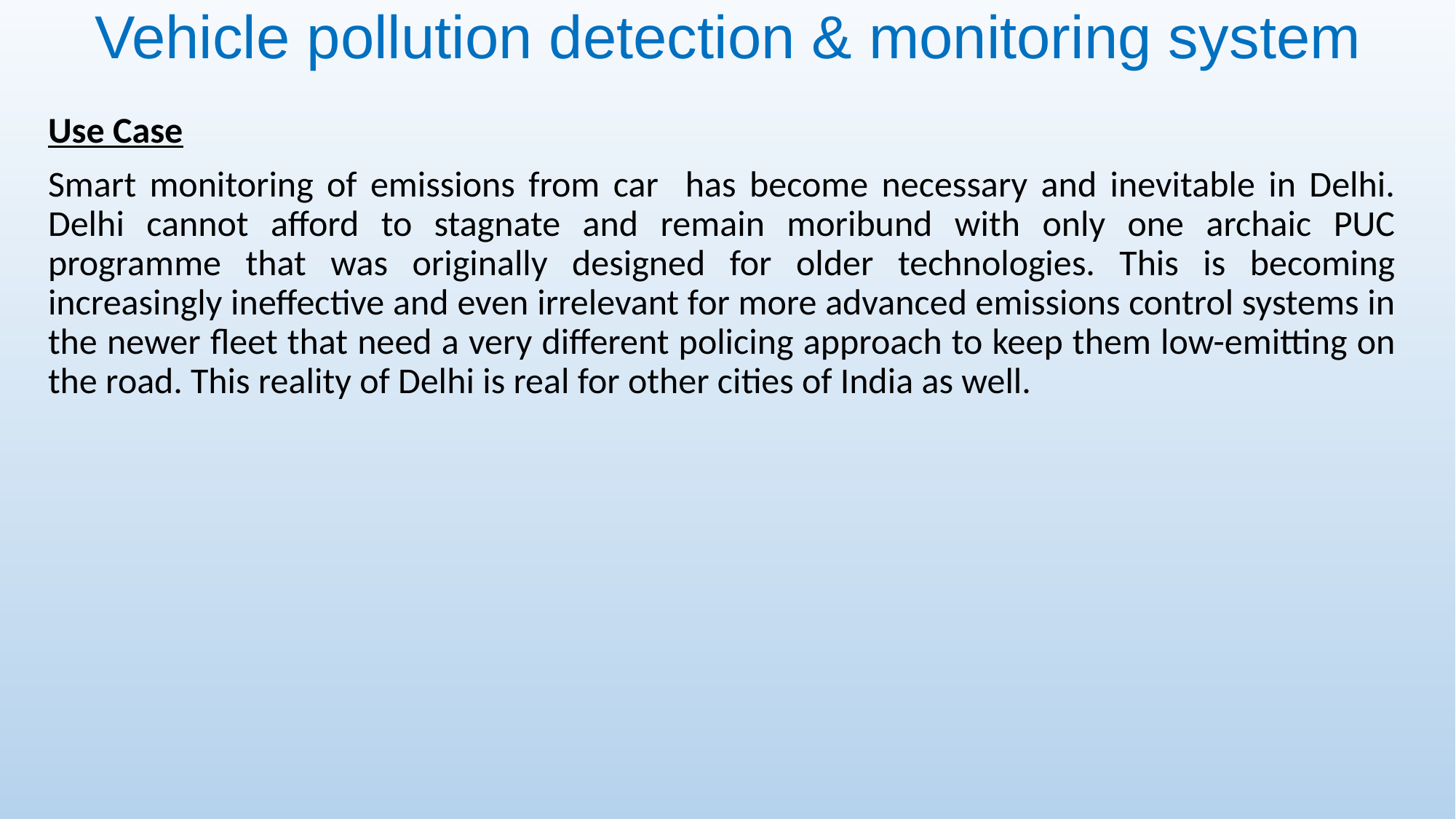

# Vehicle pollution detection & monitoring system
Use Case
Smart monitoring of emissions from car  has become necessary and inevitable in Delhi. Delhi cannot afford to stagnate and remain moribund with only one archaic PUC programme that was originally designed for older technologies. This is becoming increasingly ineffective and even irrelevant for more advanced emissions control systems in the newer fleet that need a very different policing approach to keep them low-emitting on the road. This reality of Delhi is real for other cities of India as well.